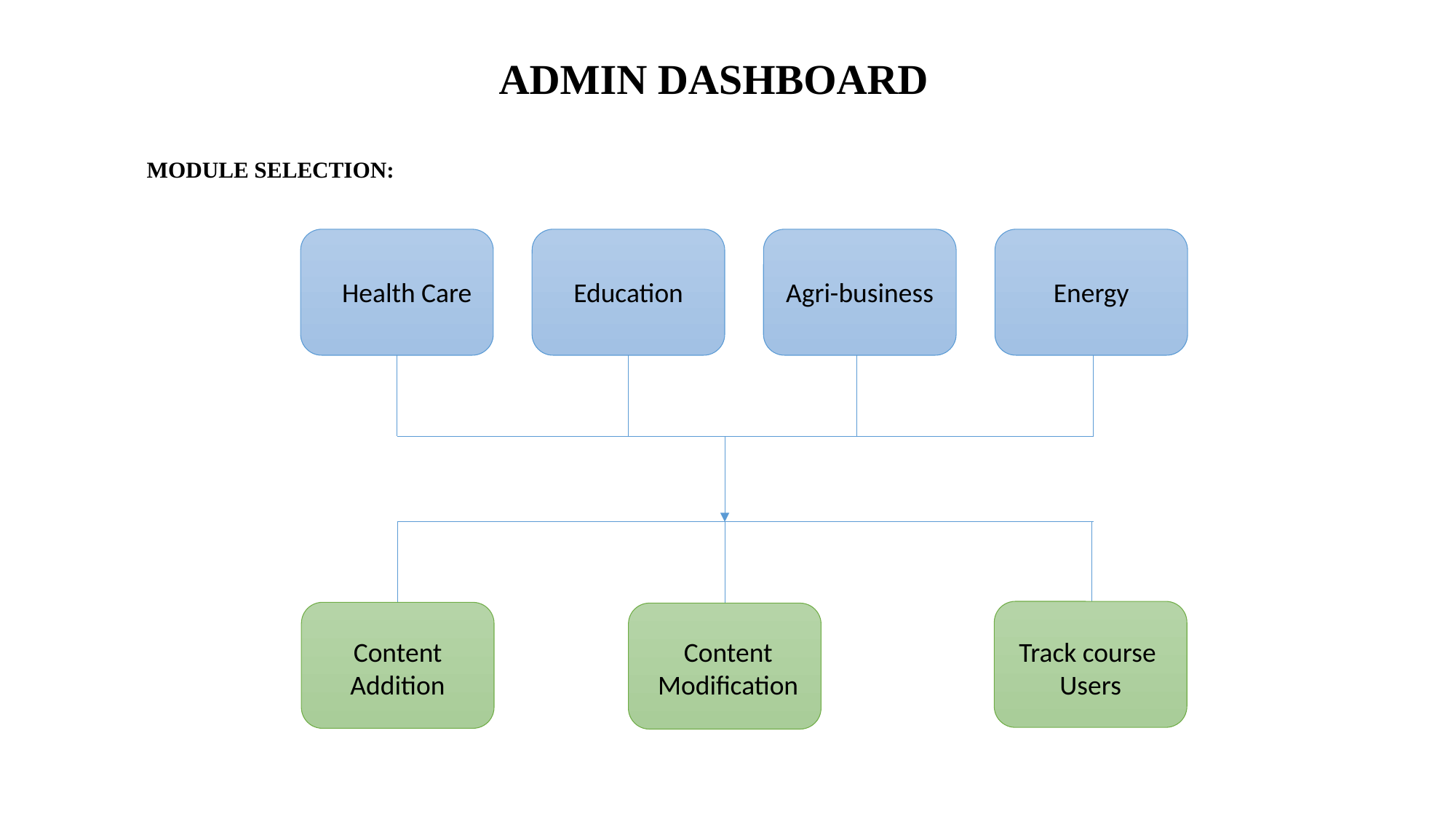

ADMIN DASHBOARD
MODULE SELECTION:

Health Care
Education
Agri-business
Energy

Content Modification
Track course
Users
Content Addition